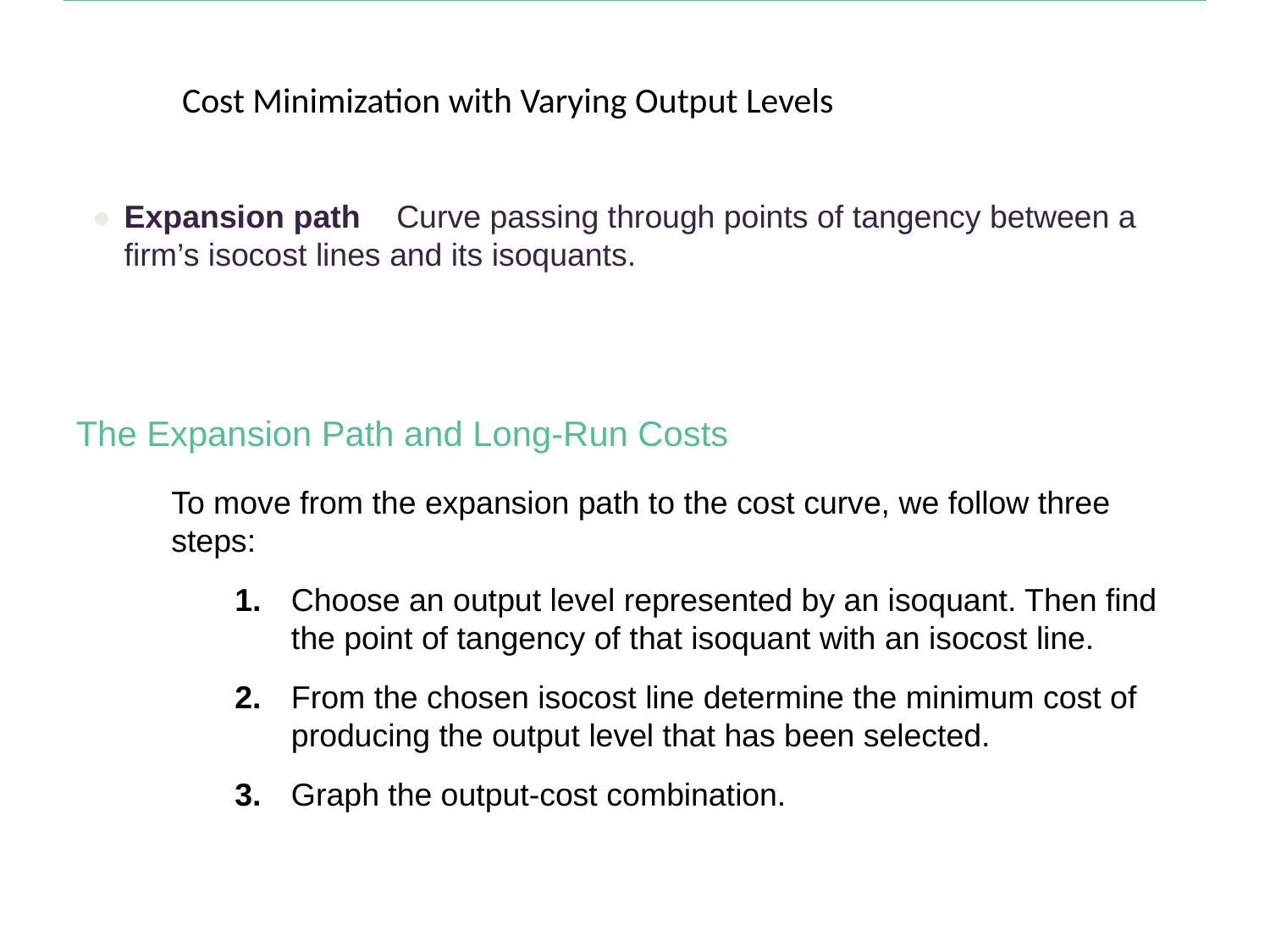

Cost Minimization with Varying Output Levels
●	Expansion path    Curve passing through points of tangency between a firm’s isocost lines and its isoquants.
The Expansion Path and Long-Run Costs
To move from the expansion path to the cost curve, we follow three steps:

 Choose an output level represented by an isoquant. Then find
 the point of tangency of that isoquant with an isocost line.

 From the chosen isocost line determine the minimum cost of
 producing the output level that has been selected.

 Graph the output-cost combination.